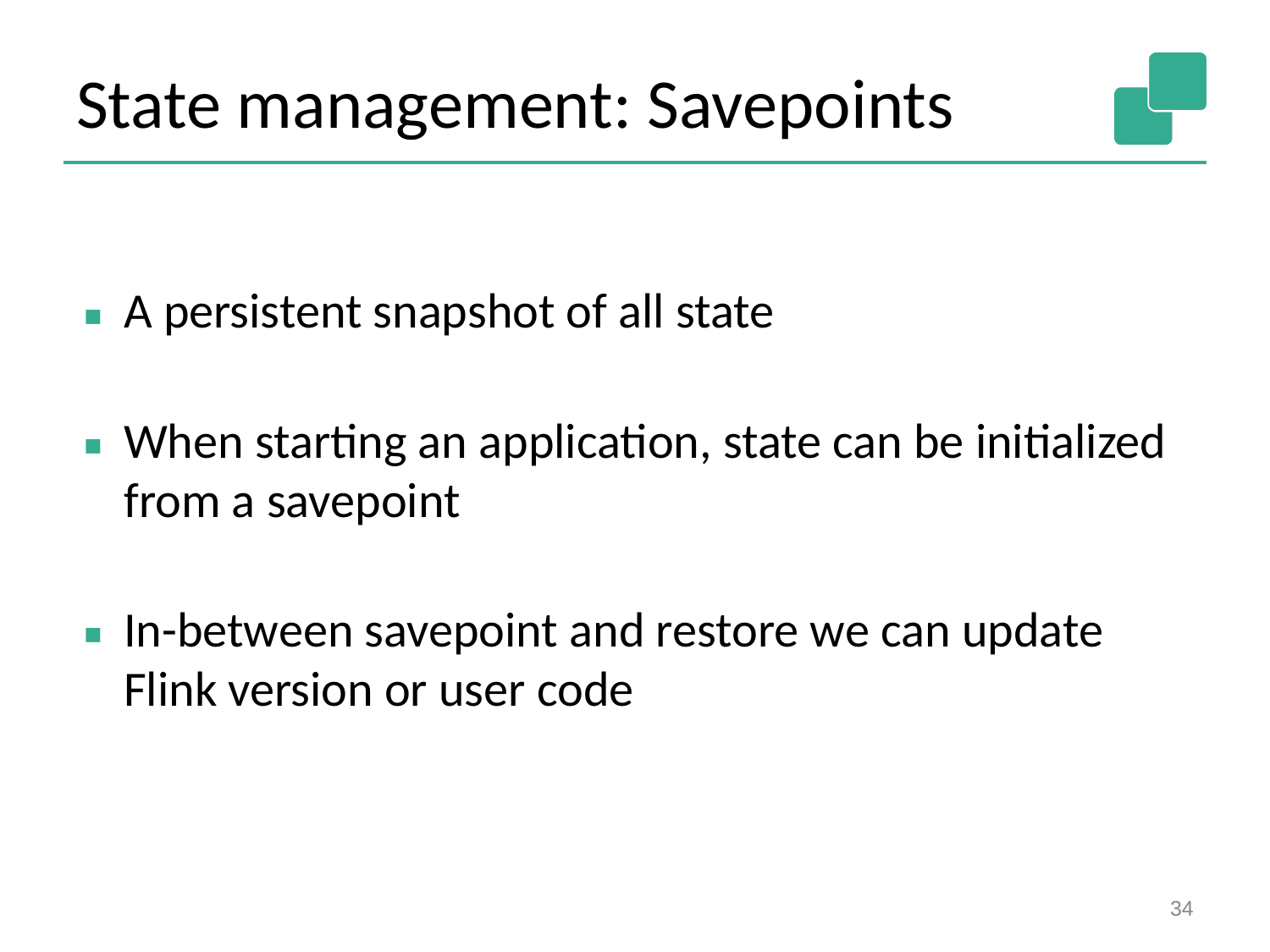

# State management: Savepoints
A persistent snapshot of all state
When starting an application, state can be initialized from a savepoint
In-between savepoint and restore we can update Flink version or user code
34